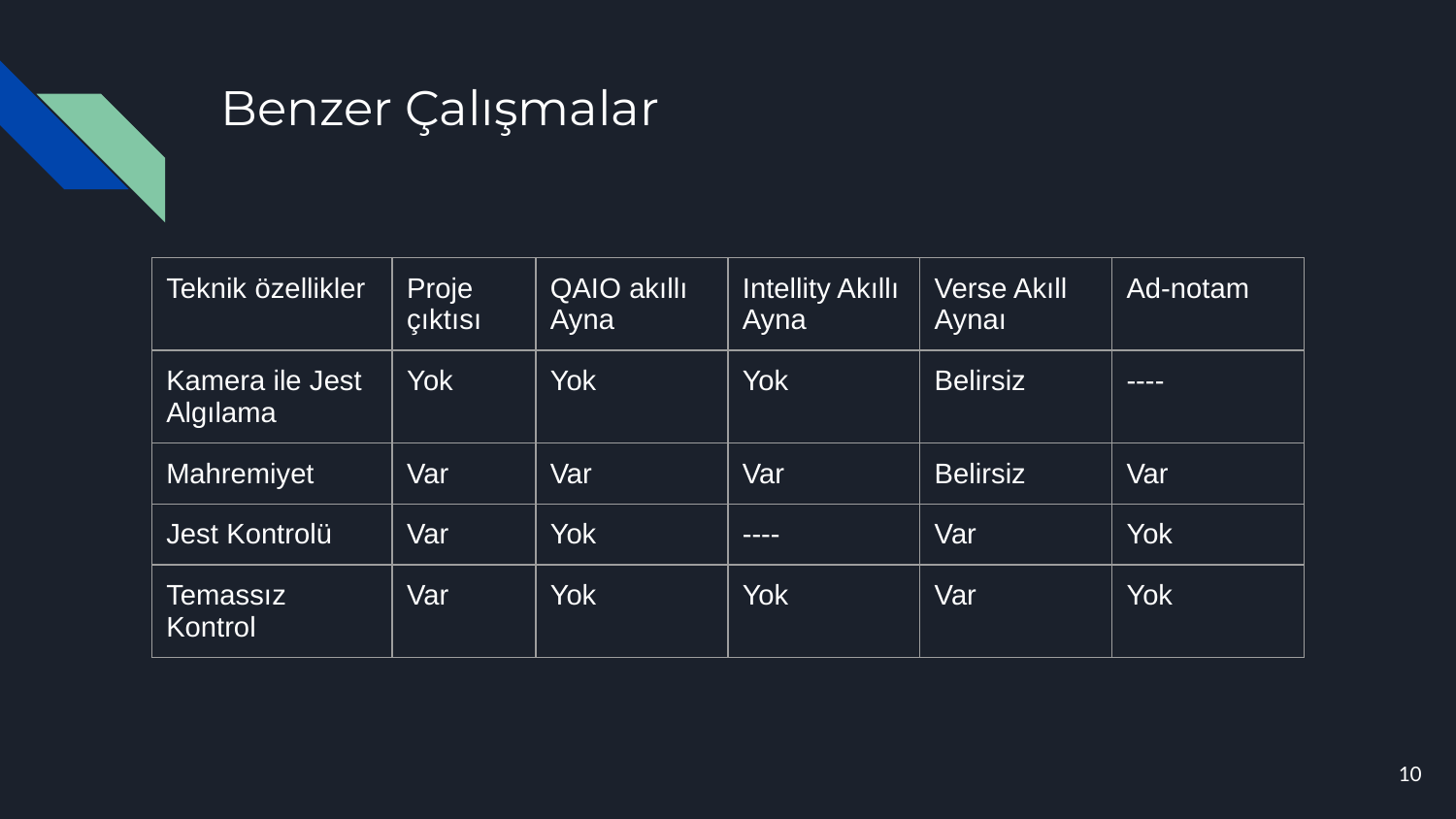

# Benzer Çalışmalar
| Teknik özellikler | Proje çıktısı | QAIO akıllı Ayna | Intellity Akıllı Ayna | Verse Akıll Aynaı | Ad-notam |
| --- | --- | --- | --- | --- | --- |
| Kamera ile Jest Algılama | Yok | Yok | Yok | Belirsiz | ---- |
| Mahremiyet | Var | Var | Var | Belirsiz | Var |
| Jest Kontrolü | Var | Yok | ---- | Var | Yok |
| Temassız Kontrol | Var | Yok | Yok | Var | Yok |
10